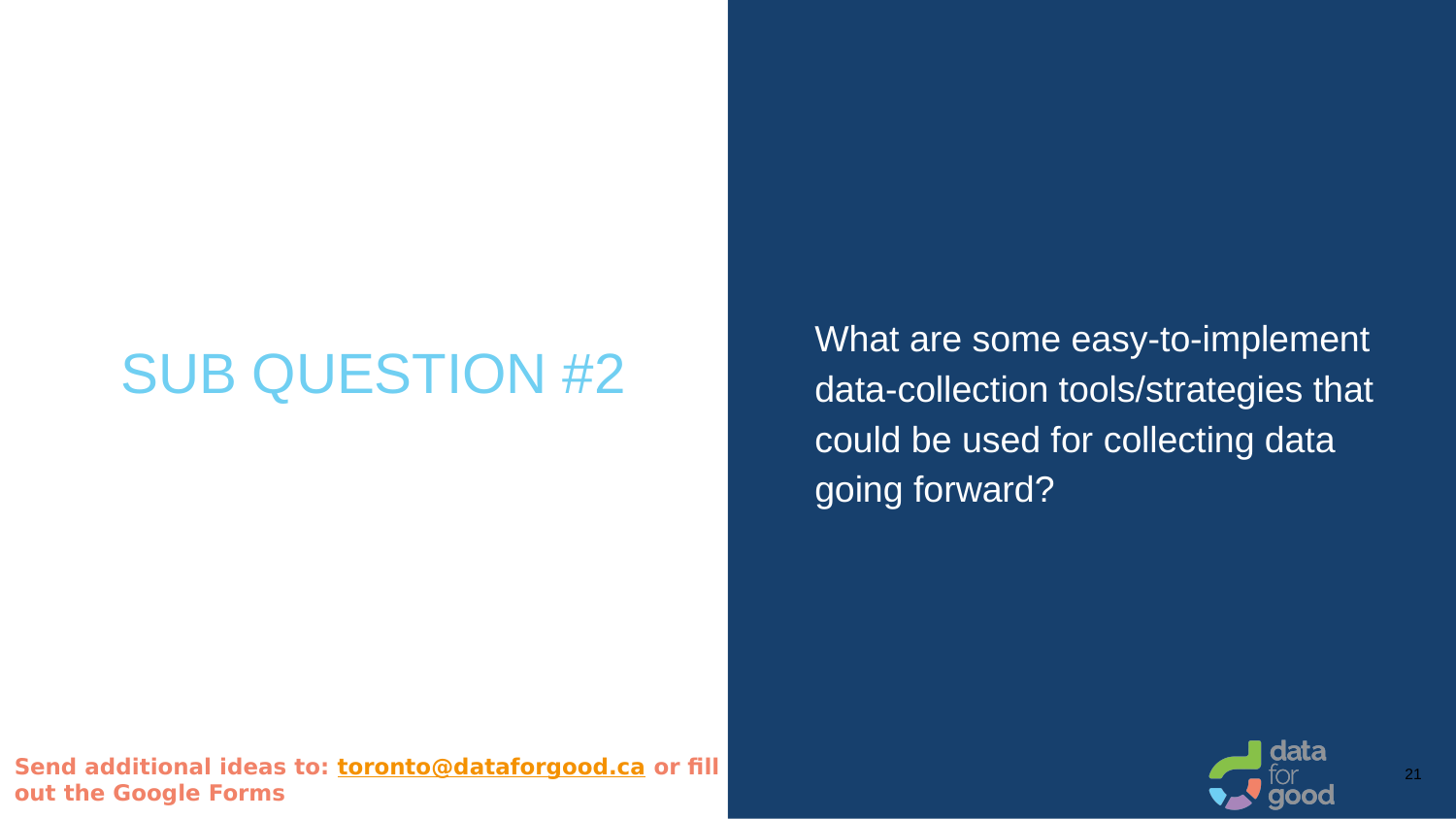

What are some easy-to-implement data-collection tools/strategies that could be used for collecting data going forward?
SUB QUESTION #2
21
Send additional ideas to: toronto@dataforgood.ca or fill out the Google Forms